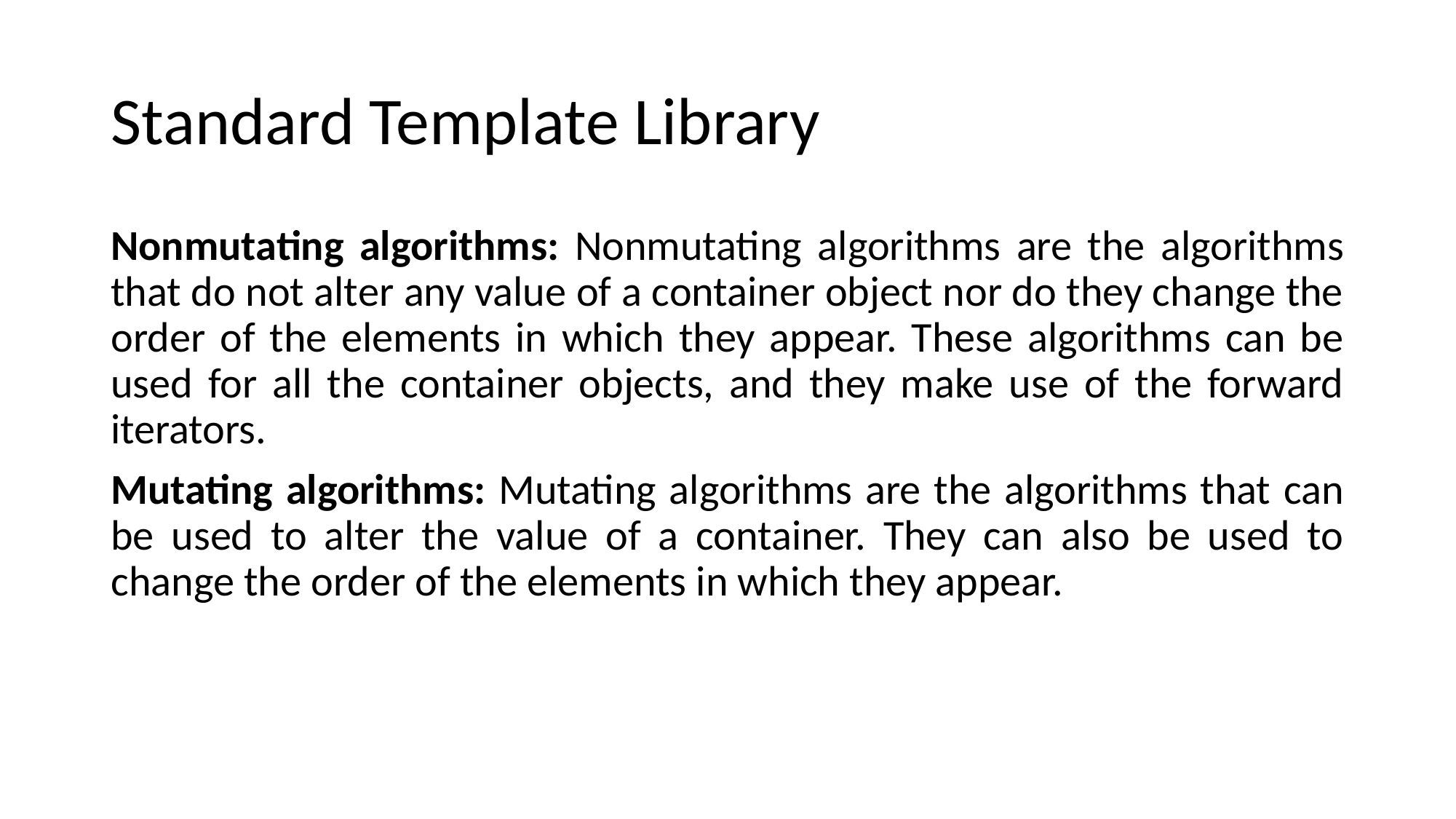

# Standard Template Library
Nonmutating algorithms: Nonmutating algorithms are the algorithms that do not alter any value of a container object nor do they change the order of the elements in which they appear. These algorithms can be used for all the container objects, and they make use of the forward iterators.
Mutating algorithms: Mutating algorithms are the algorithms that can be used to alter the value of a container. They can also be used to change the order of the elements in which they appear.